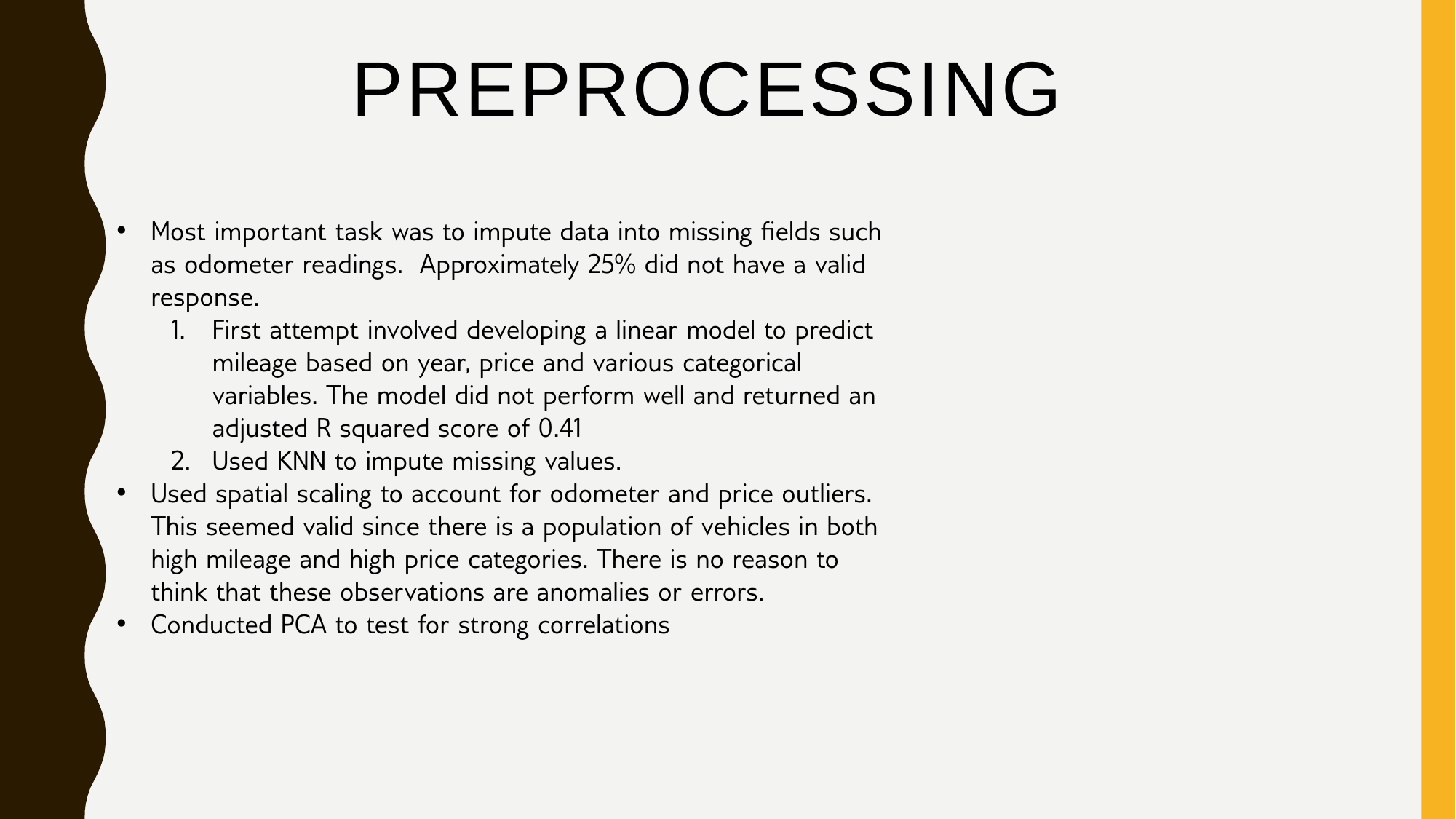

# Preprocessing
Most important task was to impute data into missing fields such as odometer readings.  Approximately 25% did not have a valid response.
First attempt involved developing a linear model to predict mileage based on year, price and various categorical variables. The model did not perform well and returned an adjusted R squared score of 0.41
Used KNN to impute missing values.
Used spatial scaling to account for odometer and price outliers. This seemed valid since there is a population of vehicles in both high mileage and high price categories. There is no reason to think that these observations are anomalies or errors.
Conducted PCA to test for strong correlations